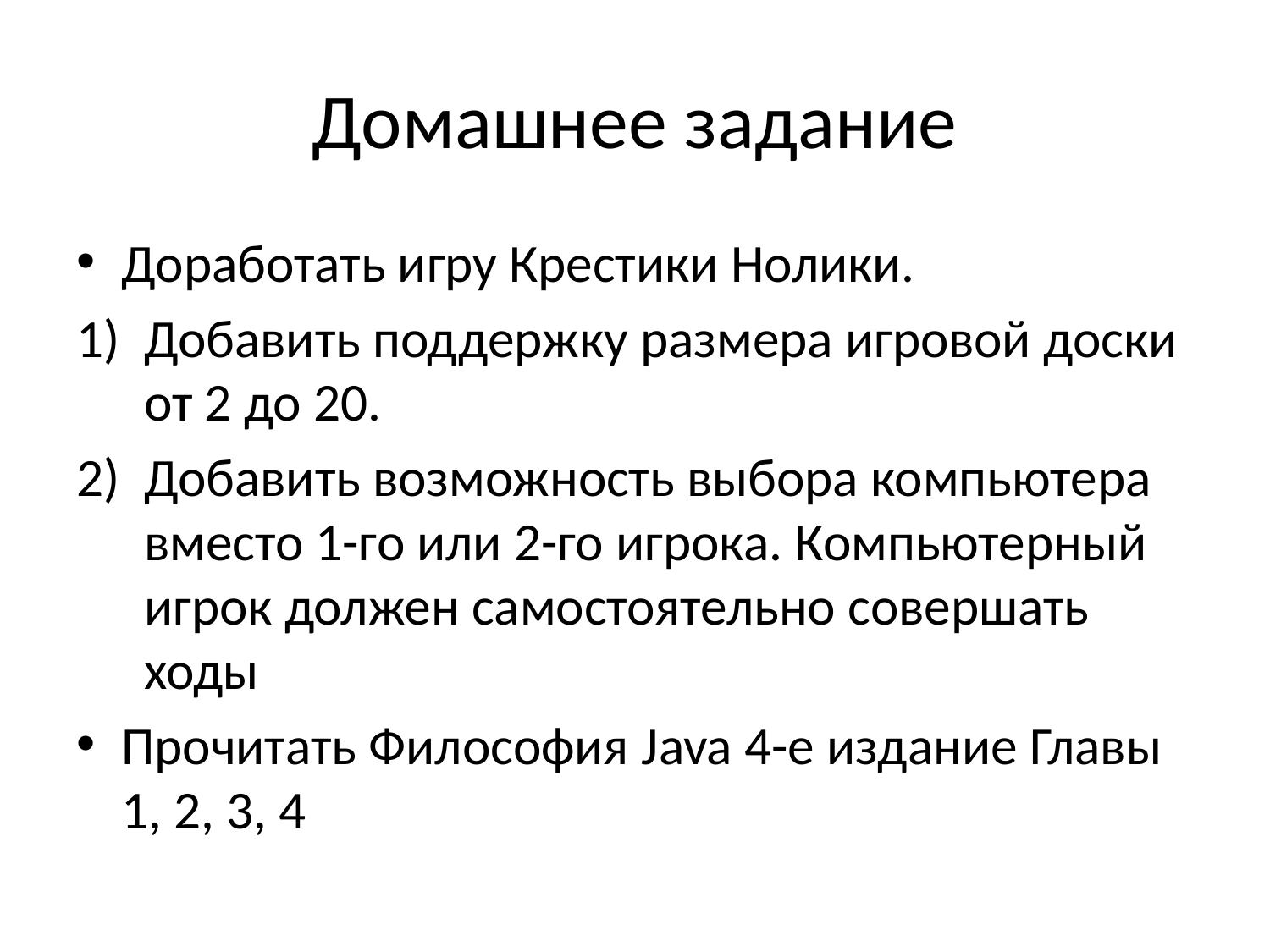

# Домашнее задание
Доработать игру Крестики Нолики.
Добавить поддержку размера игровой доски от 2 до 20.
Добавить возможность выбора компьютера вместо 1-го или 2-го игрока. Компьютерный игрок должен самостоятельно совершать ходы
Прочитать Философия Java 4-е издание Главы 1, 2, 3, 4